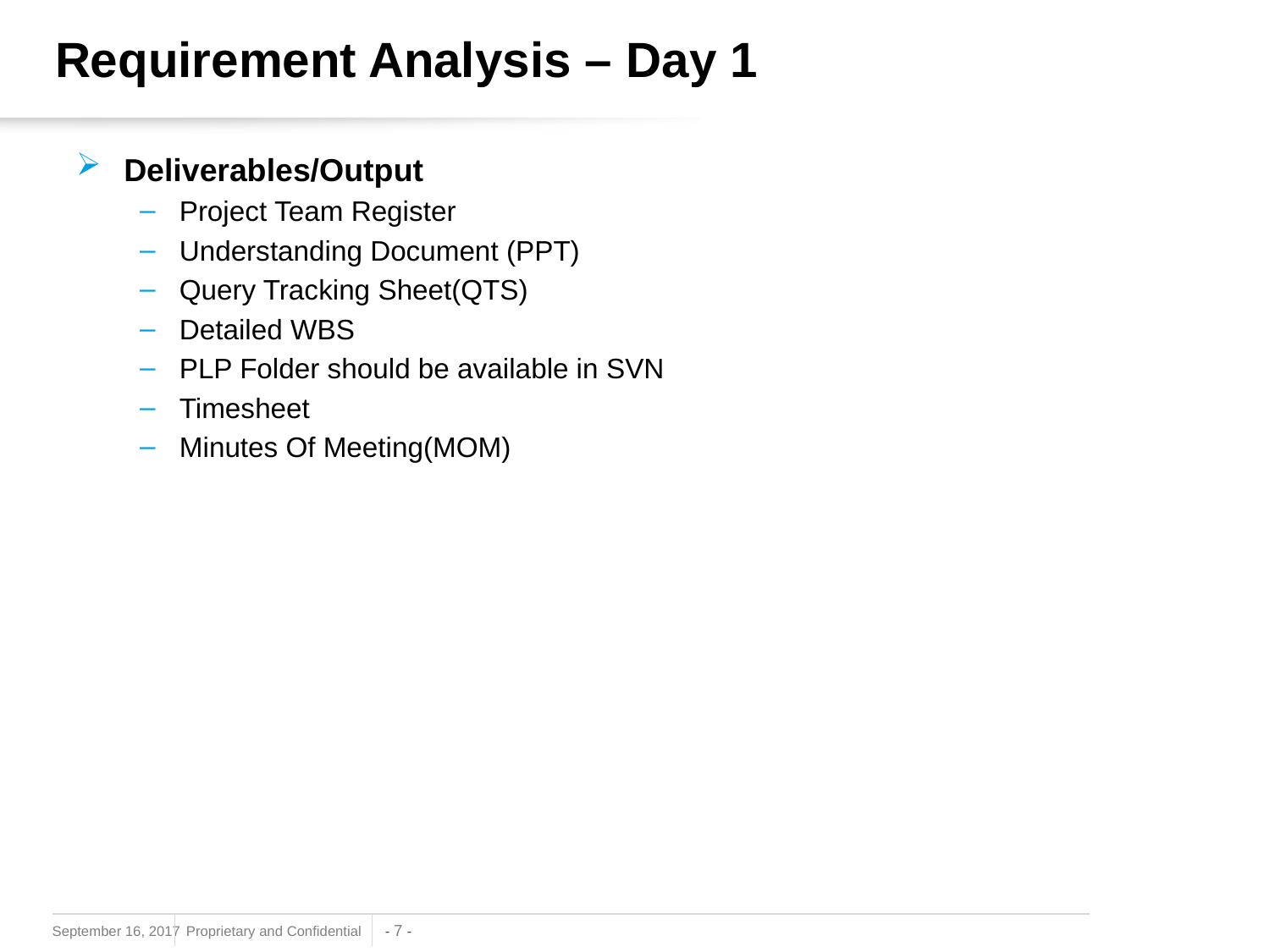

# Requirement Analysis – Day 1
Deliverables/Output
Project Team Register
Understanding Document (PPT)
Query Tracking Sheet(QTS)
Detailed WBS
PLP Folder should be available in SVN
Timesheet
Minutes Of Meeting(MOM)